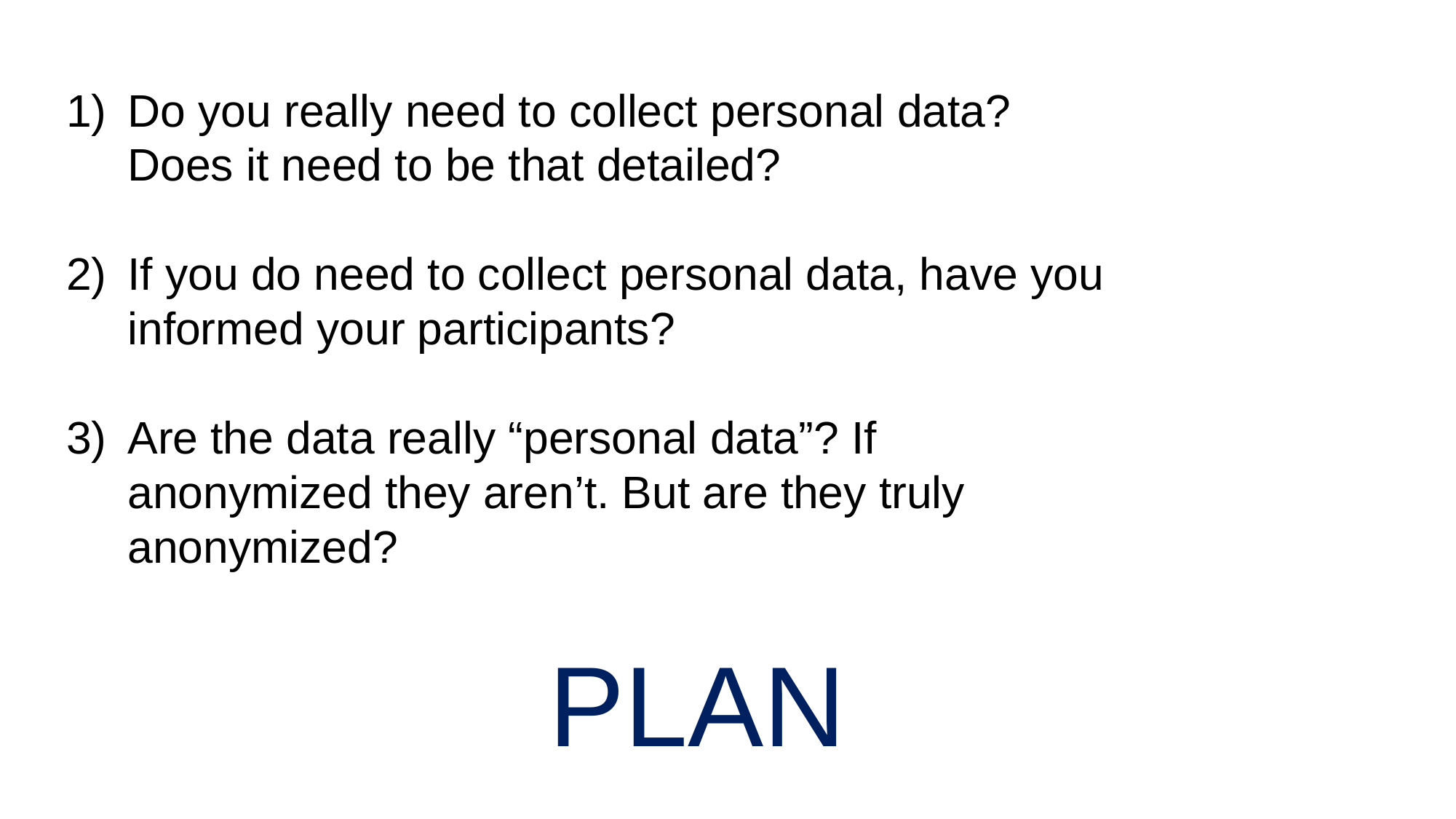

Do you really need to collect personal data? Does it need to be that detailed?

If you do need to collect personal data, have you informed your participants?

Are the data really “personal data”? If anonymized they aren’t. But are they truly anonymized?
PLAN